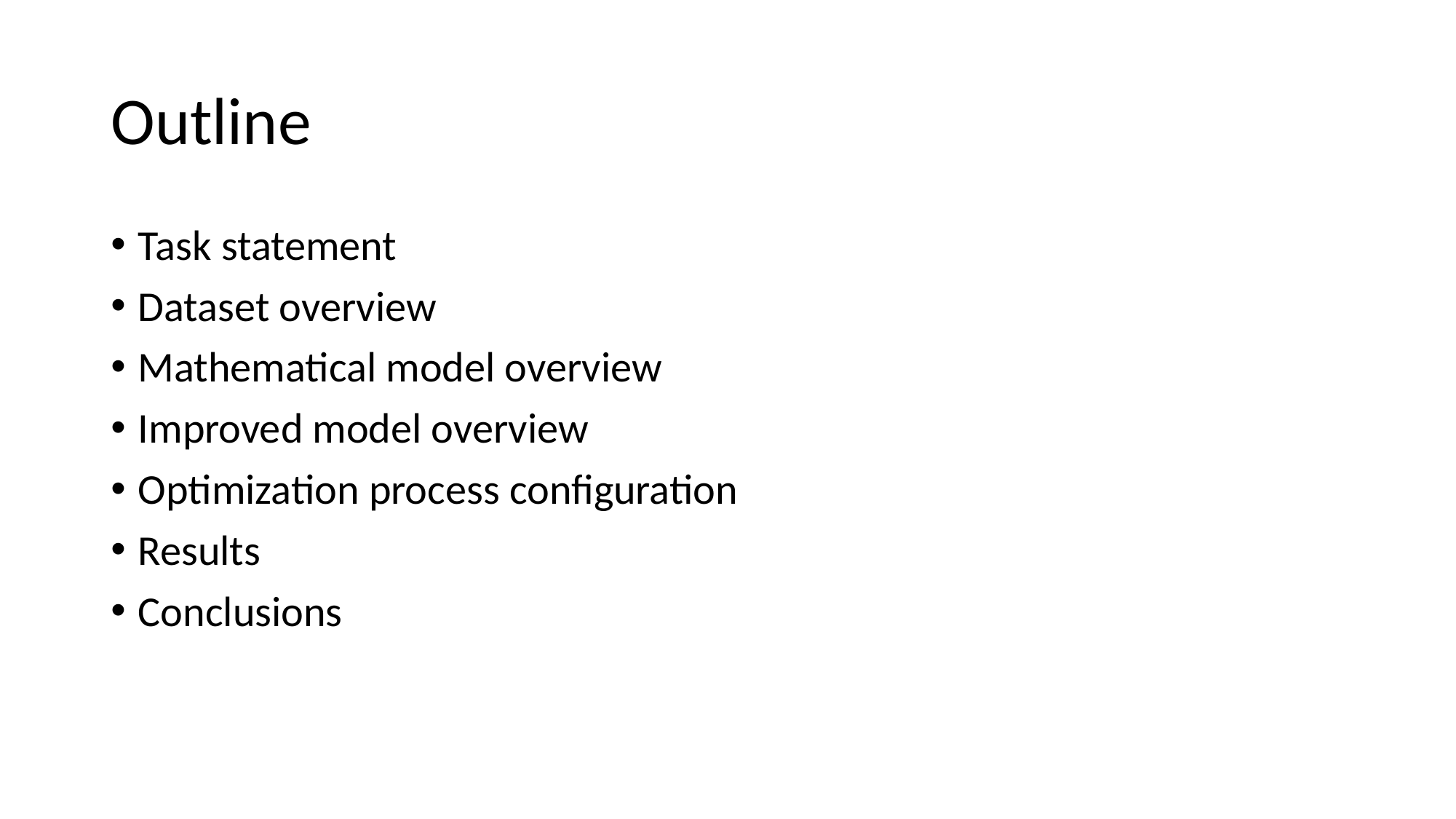

# Outline
Task statement
Dataset overview
Mathematical model overview
Improved model overview
Optimization process configuration
Results
Conclusions